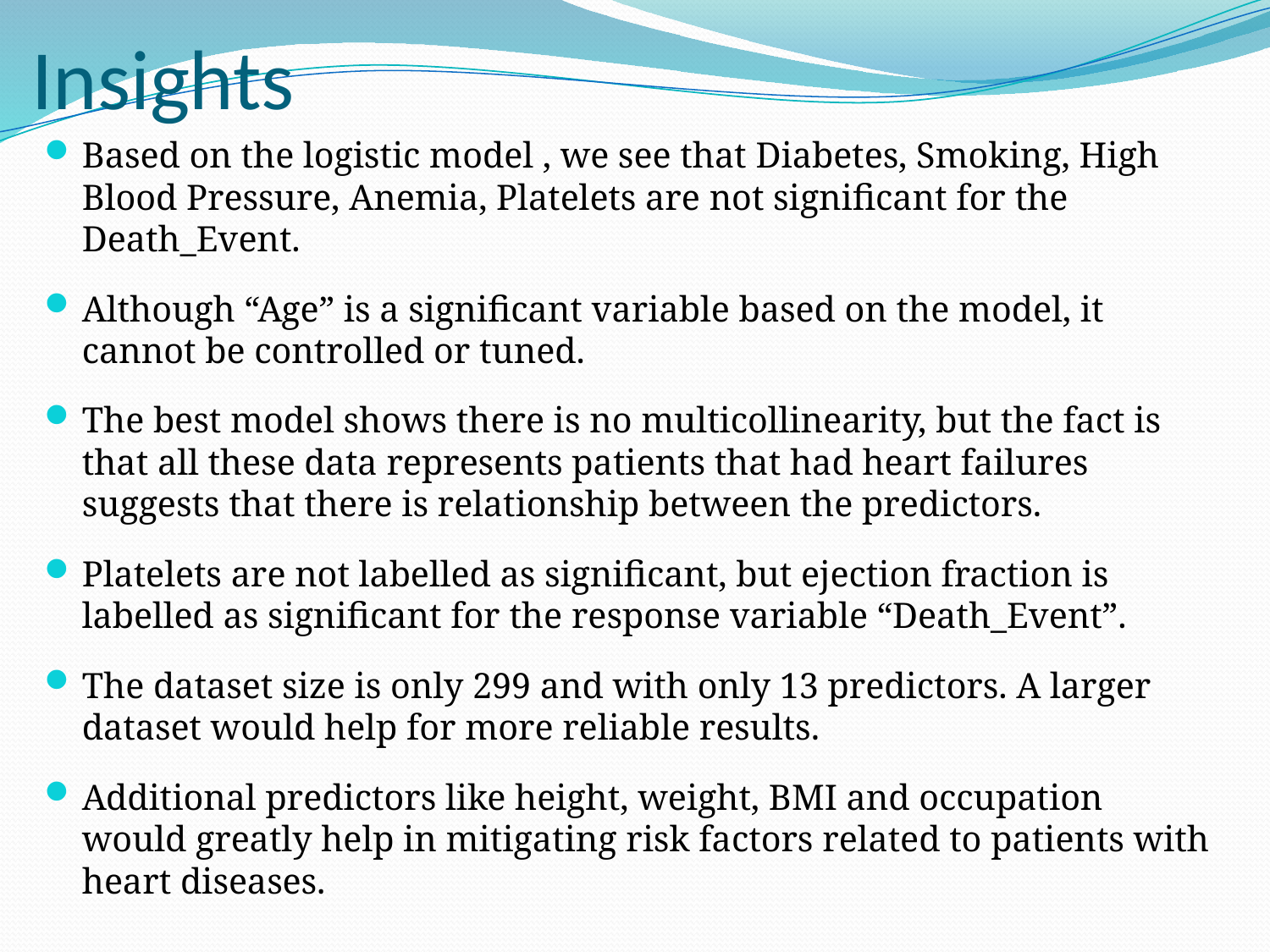

Insights
Based on the logistic model , we see that Diabetes, Smoking, High Blood Pressure, Anemia, Platelets are not significant for the Death_Event.
Although “Age” is a significant variable based on the model, it cannot be controlled or tuned.
The best model shows there is no multicollinearity, but the fact is that all these data represents patients that had heart failures suggests that there is relationship between the predictors.
Platelets are not labelled as significant, but ejection fraction is labelled as significant for the response variable “Death_Event”.
The dataset size is only 299 and with only 13 predictors. A larger dataset would help for more reliable results.
Additional predictors like height, weight, BMI and occupation would greatly help in mitigating risk factors related to patients with heart diseases.